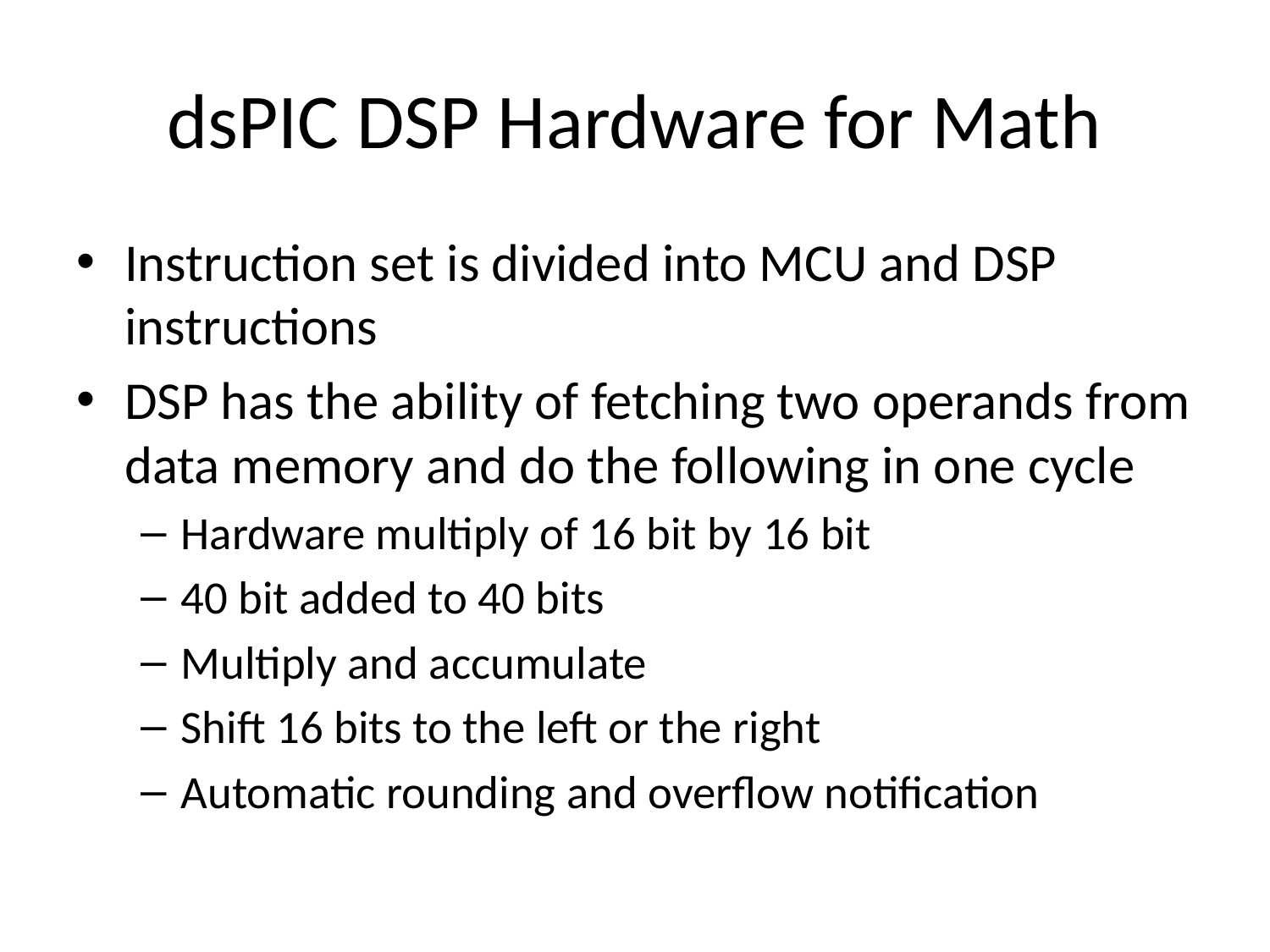

# dsPIC DSP Hardware for Math
Instruction set is divided into MCU and DSP instructions
DSP has the ability of fetching two operands from data memory and do the following in one cycle
Hardware multiply of 16 bit by 16 bit
40 bit added to 40 bits
Multiply and accumulate
Shift 16 bits to the left or the right
Automatic rounding and overflow notification